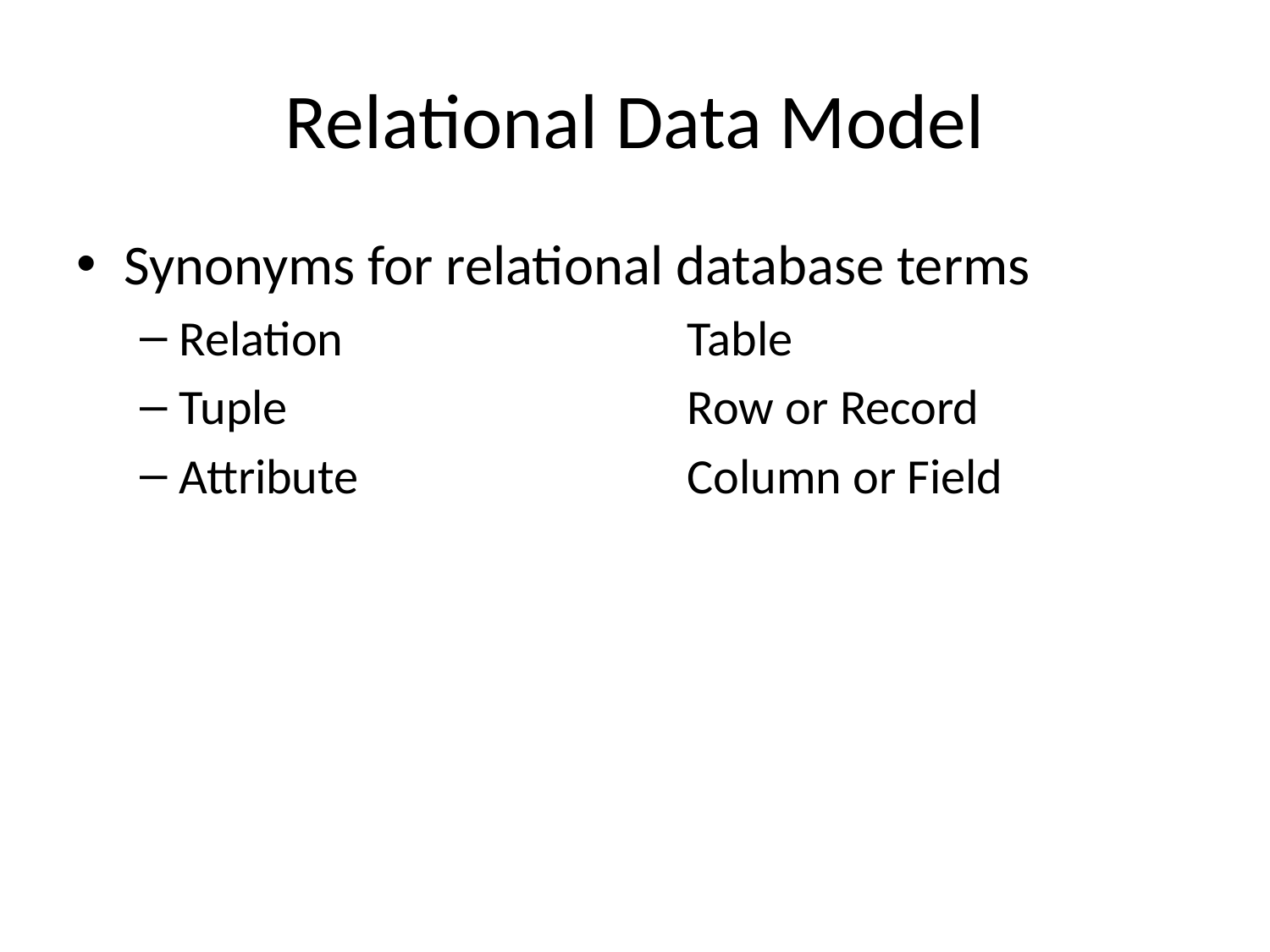

# Relational Data Model
Synonyms for relational database terms
Relation			Table
Tuple				Row or Record
Attribute			Column or Field